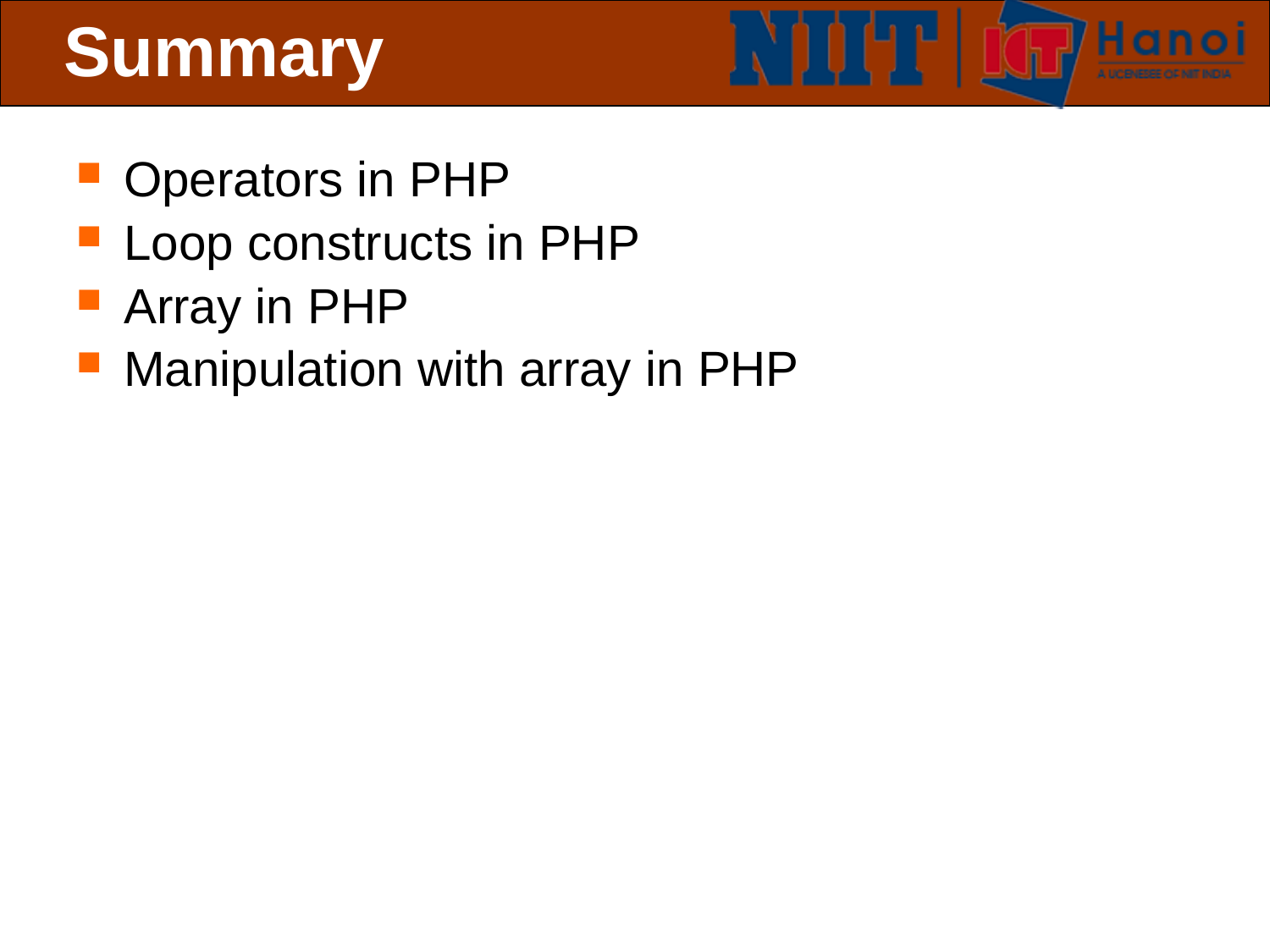

# Summary
Operators in PHP
Loop constructs in PHP
Array in PHP
Manipulation with array in PHP
 Slide 28 of 9